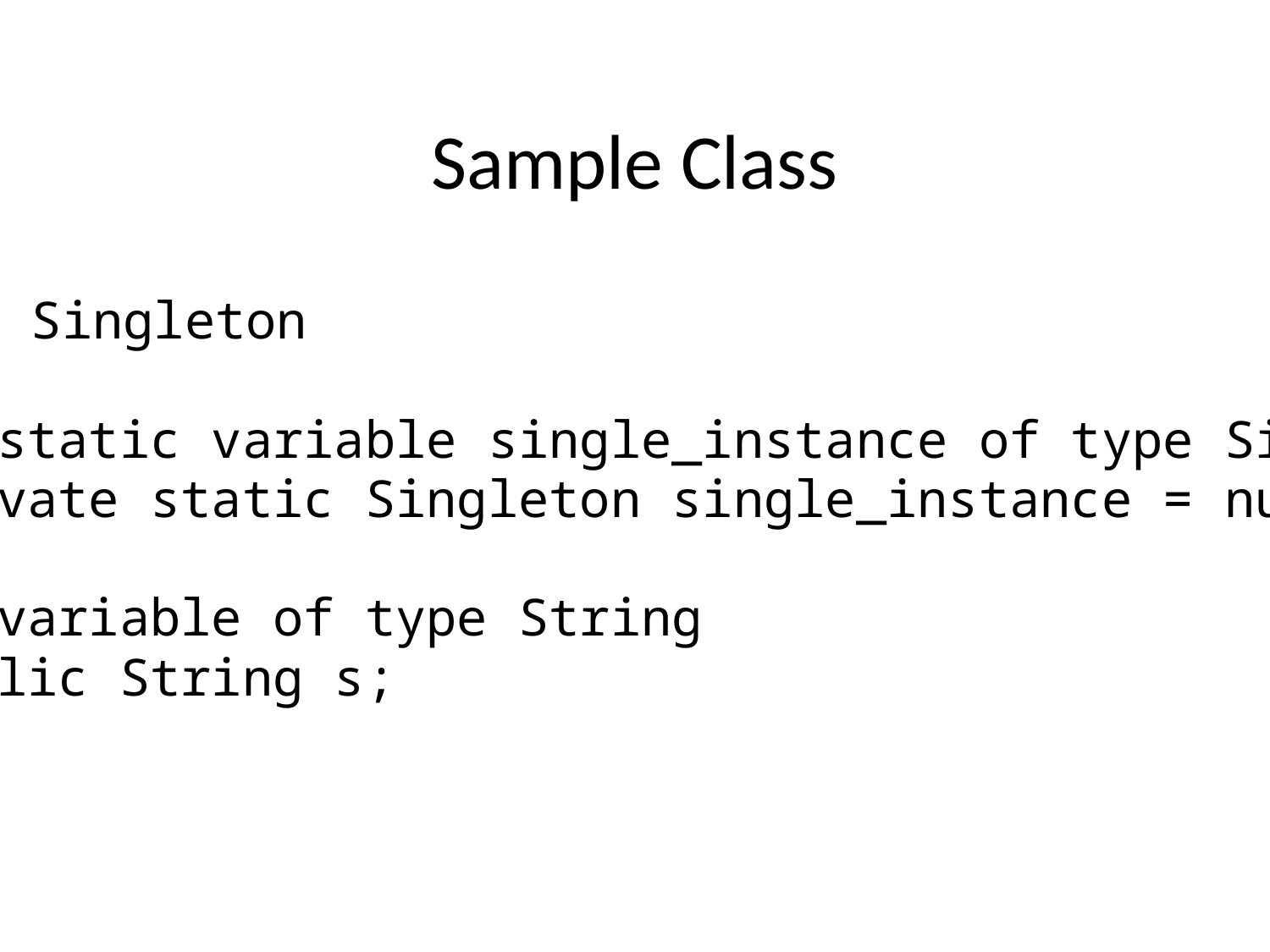

# Sample Class
class Singleton
{
	// static variable single_instance of type Singleton
	private static Singleton single_instance = null;

	// variable of type String
	public String s;